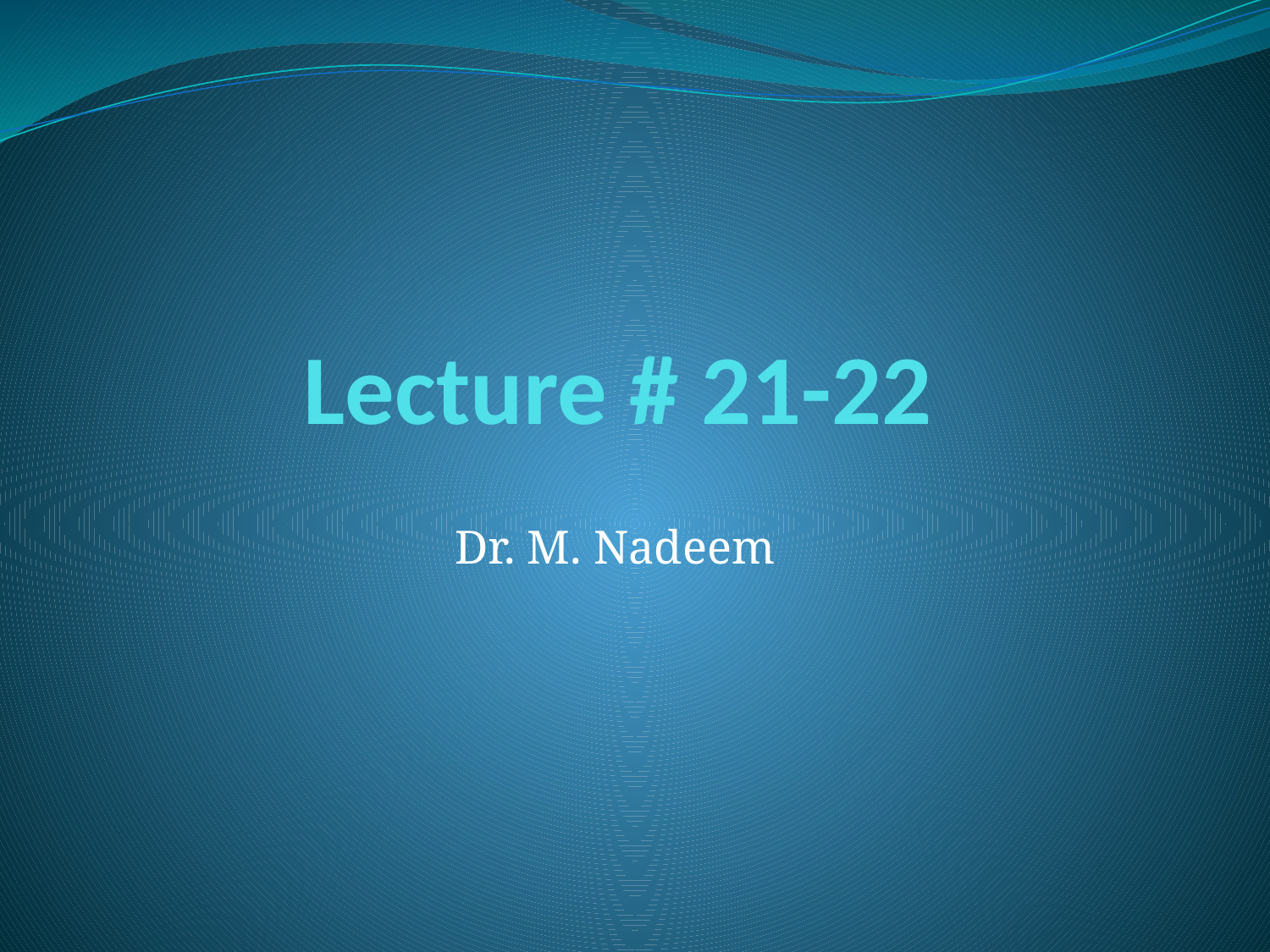

# Lecture # 21-22

Dr. M. Nadeem